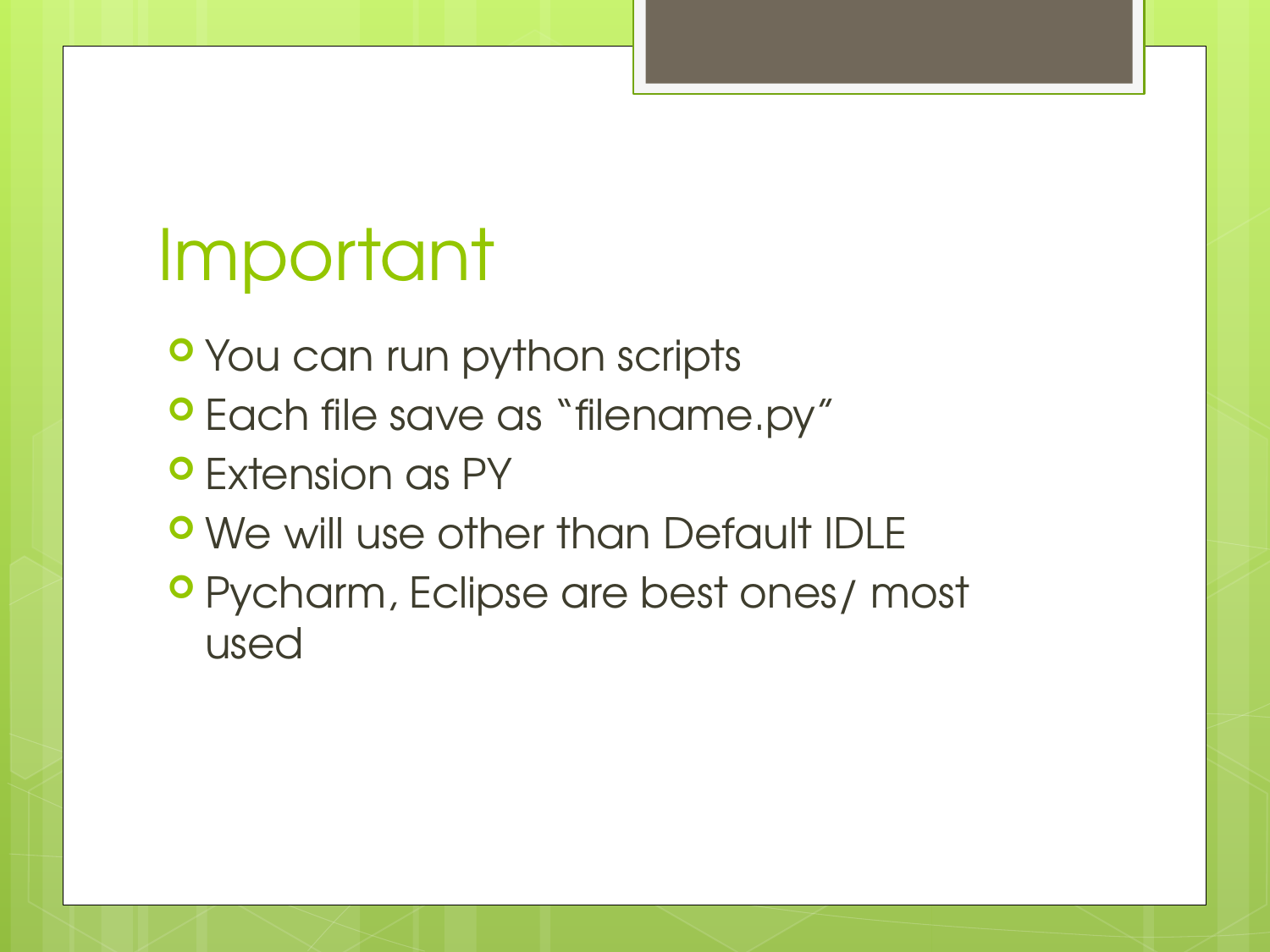

# Important
You can run python scripts
Each file save as “filename.py”
Extension as PY
We will use other than Default IDLE
Pycharm, Eclipse are best ones/ most used